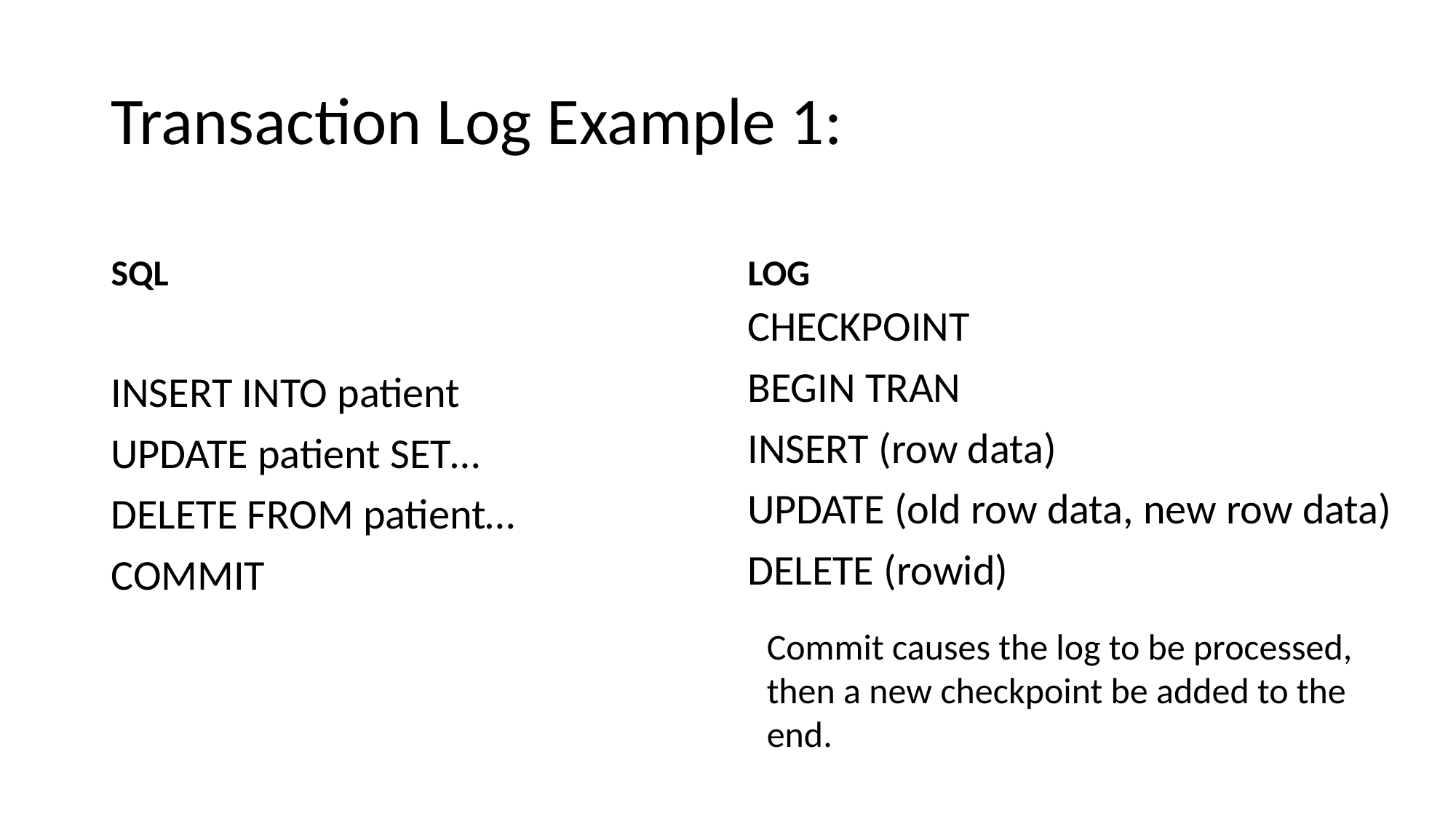

# Transaction Log Example 1:
SQL
LOG
CHECKPOINT
BEGIN TRAN
INSERT (row data)
UPDATE (old row data, new row data)
DELETE (rowid)

INSERT INTO patient
UPDATE patient SET…
DELETE FROM patient…
COMMIT
Commit causes the log to be processed, then a new checkpoint be added to the end.